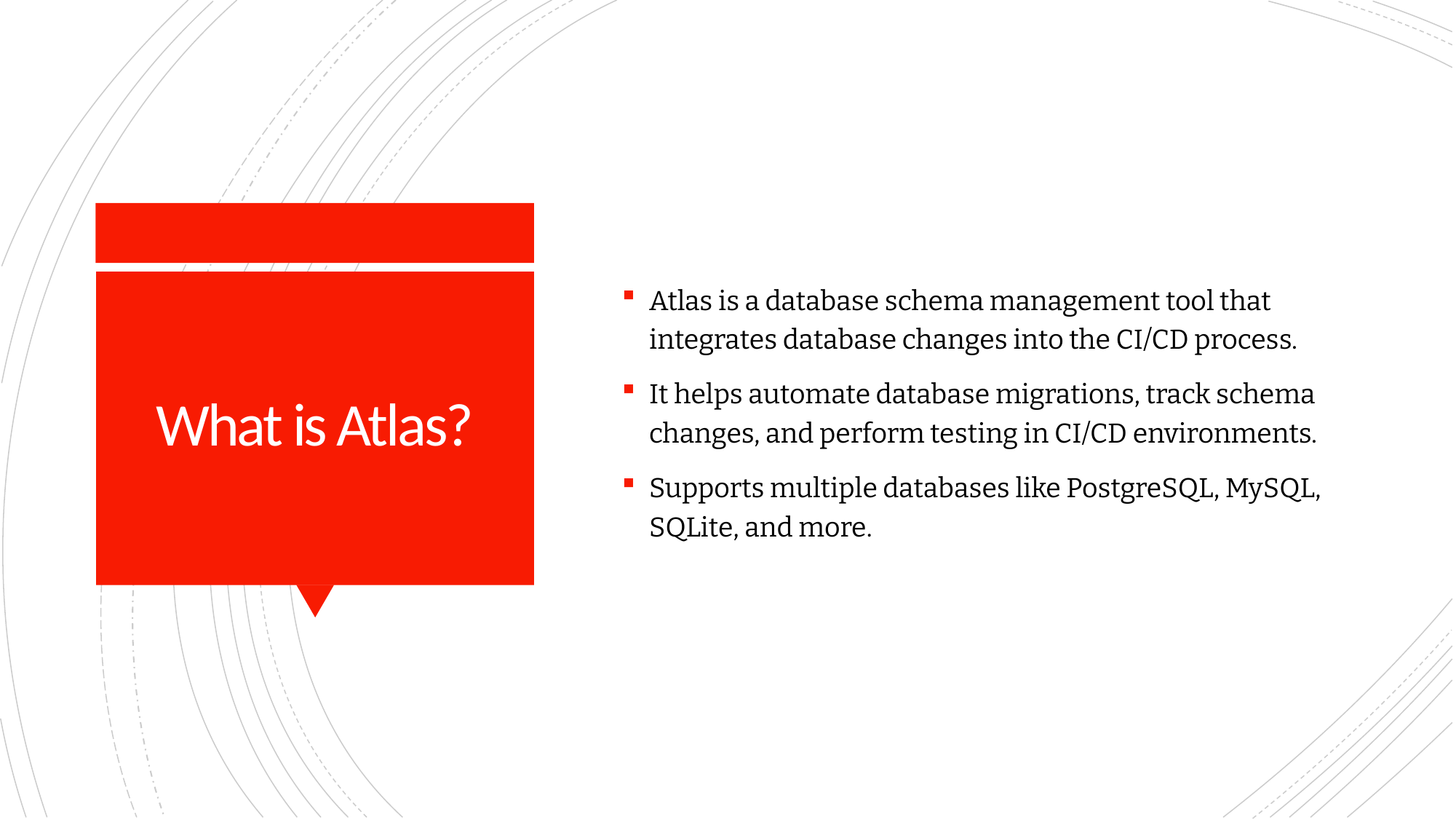

Atlas is a database schema management tool that integrates database changes into the CI/CD process.
It helps automate database migrations, track schema changes, and perform testing in CI/CD environments.
Supports multiple databases like PostgreSQL, MySQL, SQLite, and more.
# What is Atlas?